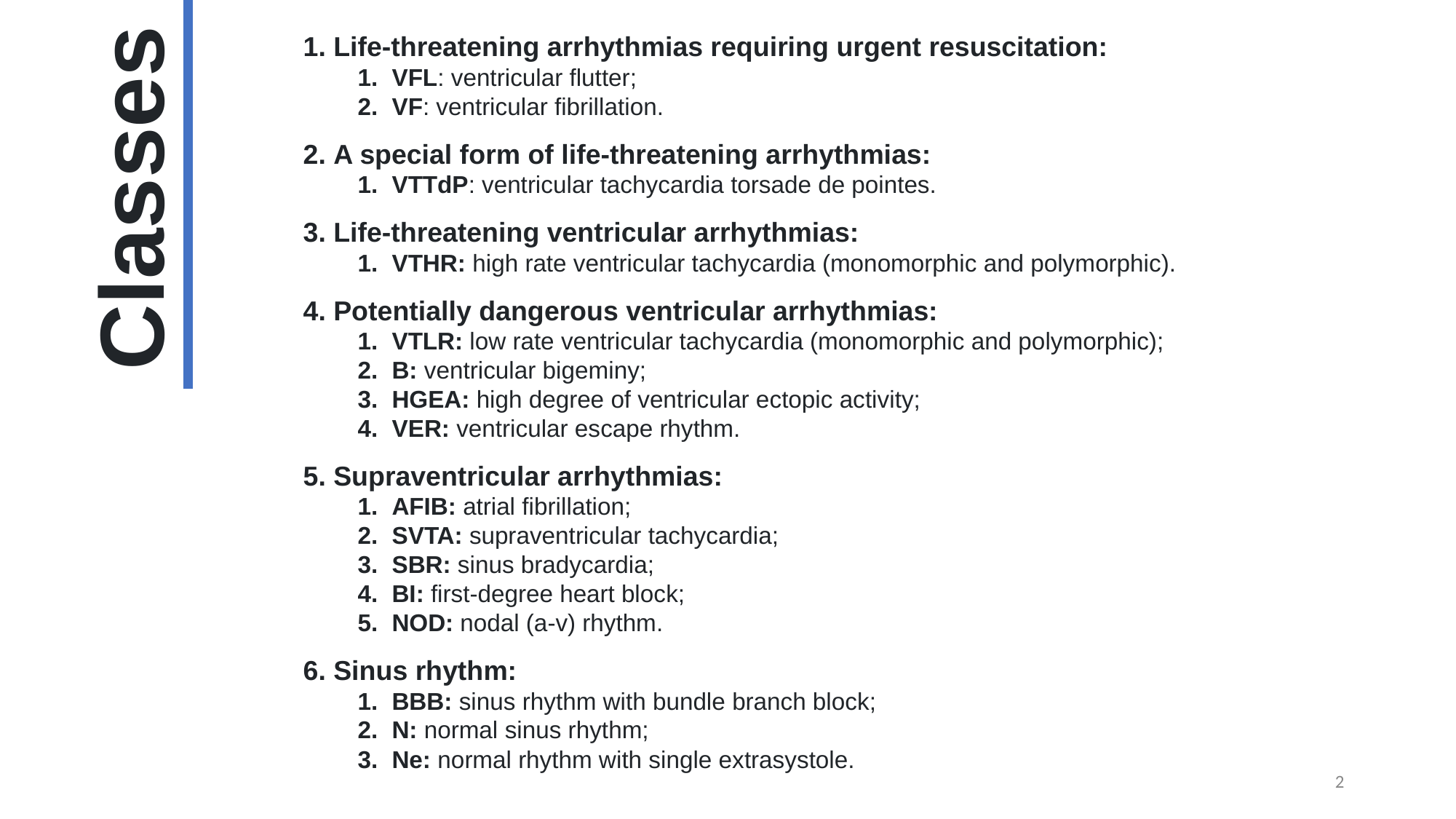

Life-threatening arrhythmias requiring urgent resuscitation:
VFL: ventricular flutter;
VF: ventricular fibrillation.
 A special form of life-threatening arrhythmias:
VTTdP: ventricular tachycardia torsade de pointes.
 Life-threatening ventricular arrhythmias:
VTHR: high rate ventricular tachycardia (monomorphic and polymorphic).
 Potentially dangerous ventricular arrhythmias:
VTLR: low rate ventricular tachycardia (monomorphic and polymorphic);
B: ventricular bigeminy;
HGEA: high degree of ventricular ectopic activity;
VER: ventricular escape rhythm.
 Supraventricular arrhythmias:
AFIB: atrial fibrillation;
SVTA: supraventricular tachycardia;
SBR: sinus bradycardia;
BI: first-degree heart block;
NOD: nodal (a-v) rhythm.
 Sinus rhythm:
BBB: sinus rhythm with bundle branch block;
N: normal sinus rhythm;
Ne: normal rhythm with single extrasystole.
Classes
2